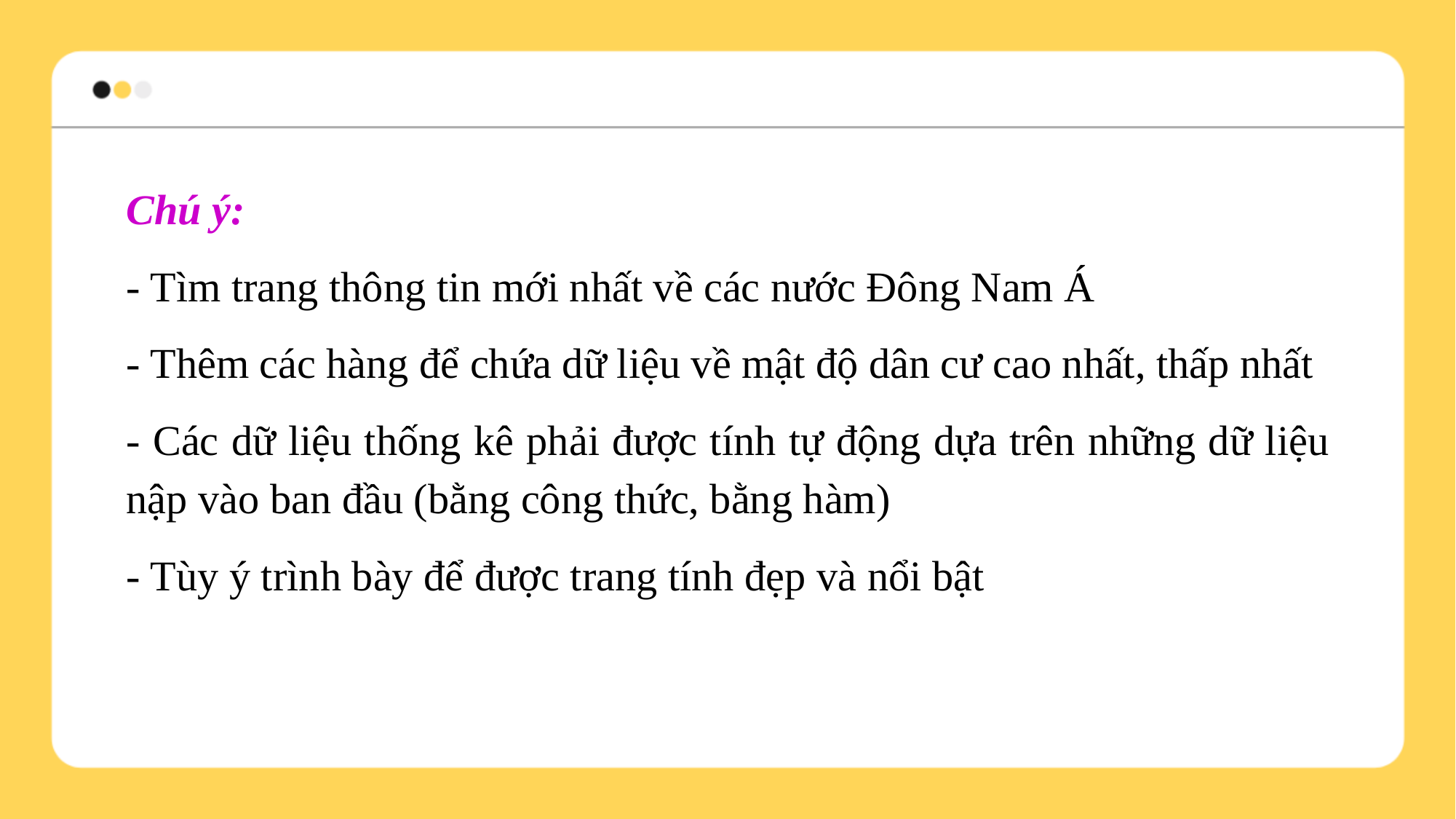

Chú ý:
- Tìm trang thông tin mới nhất về các nước Đông Nam Á
- Thêm các hàng để chứa dữ liệu về mật độ dân cư cao nhất, thấp nhất
- Các dữ liệu thống kê phải được tính tự động dựa trên những dữ liệu nập vào ban đầu (bằng công thức, bằng hàm)
- Tùy ý trình bày để được trang tính đẹp và nổi bật